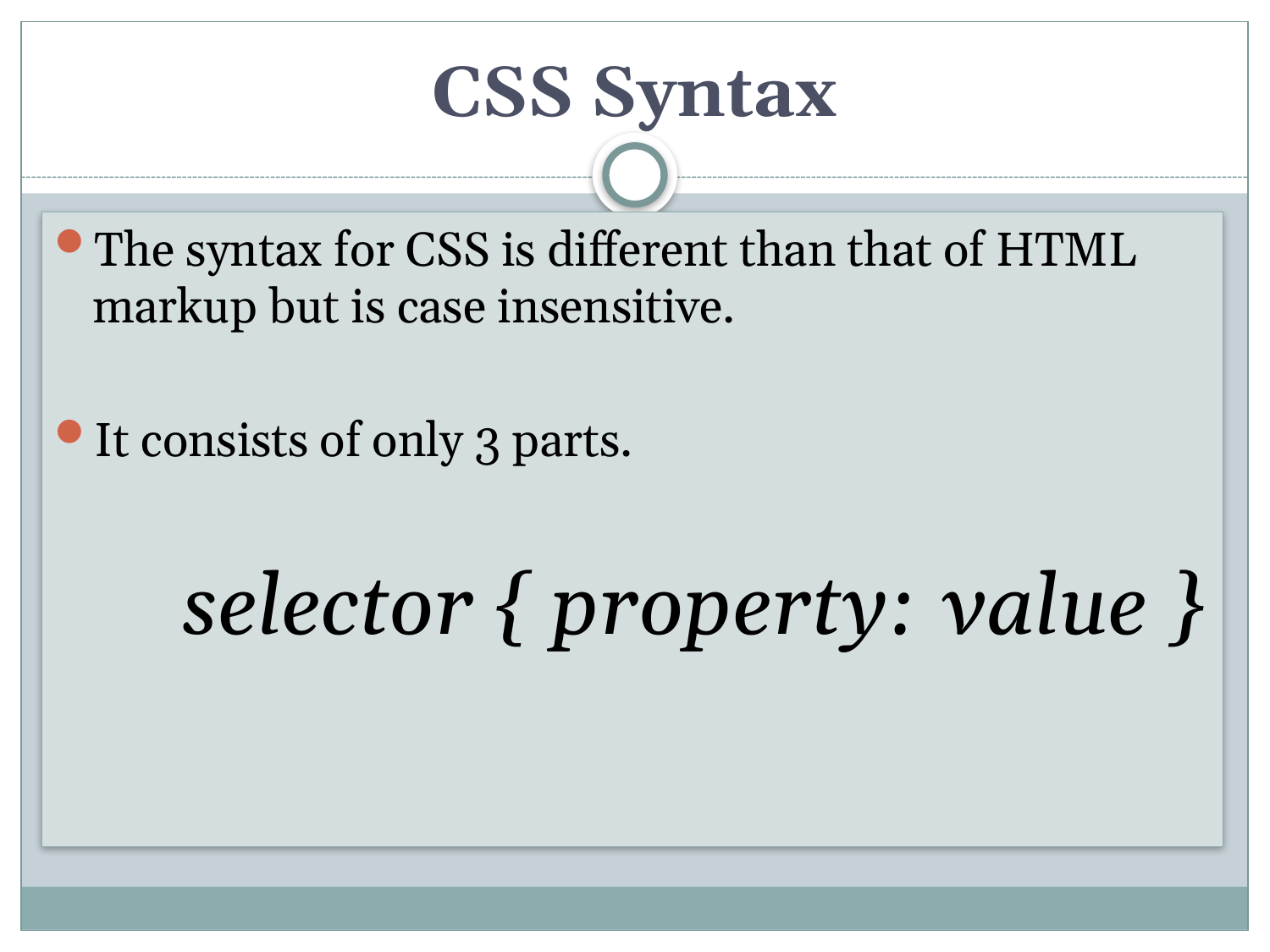

# CSS Syntax
The syntax for CSS is different than that of HTML markup but is case insensitive.

It consists of only 3 parts.

	selector { property: value }